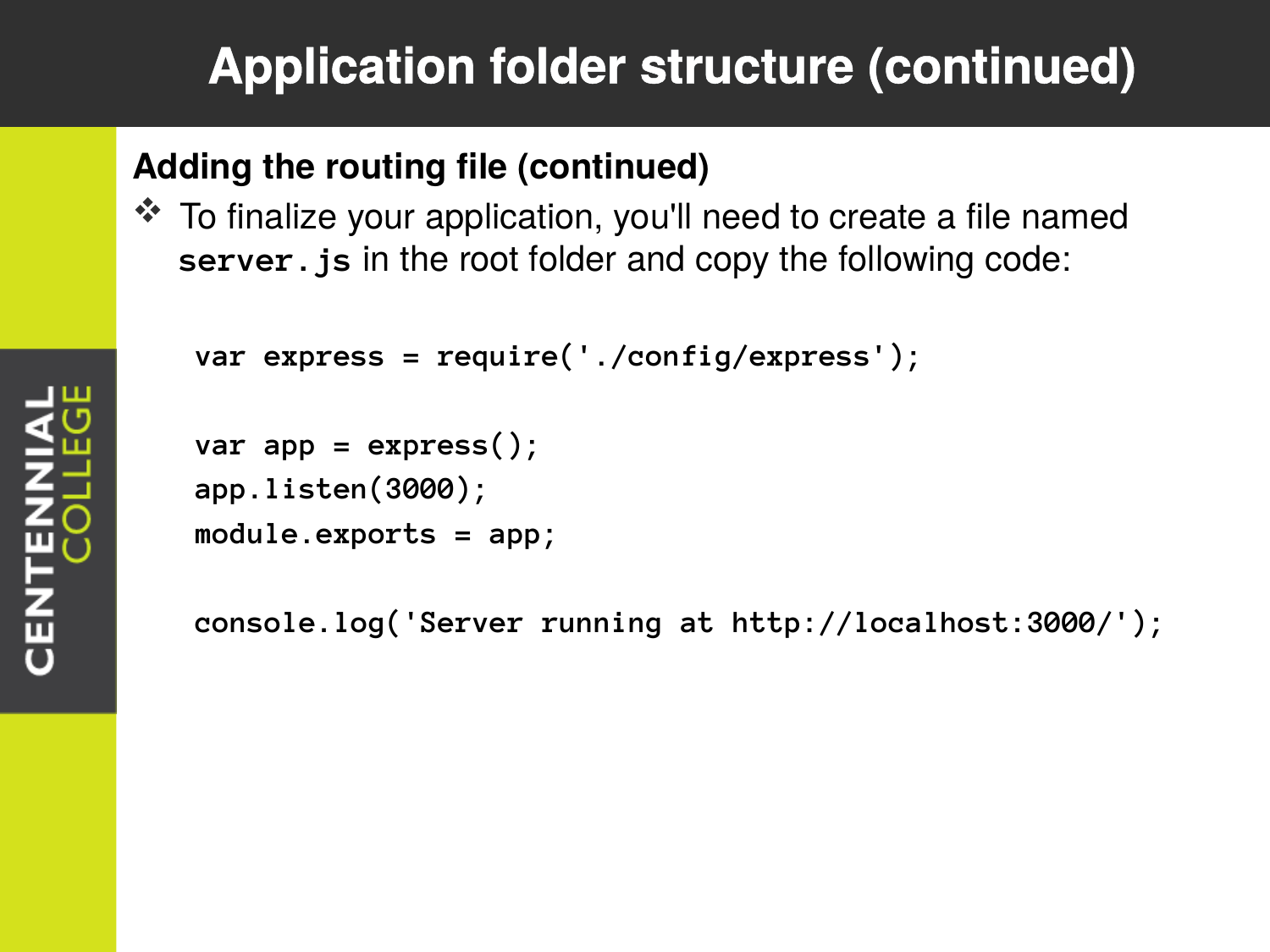

# Application folder structure (continued)
Adding the routing file (continued)
To finalize your application, you'll need to create a file named server.js in the root folder and copy the following code:

var express = require('./config/express');

var app = express();
app.listen(3000);
module.exports = app;

console.log('Server running at http://localhost:3000/');